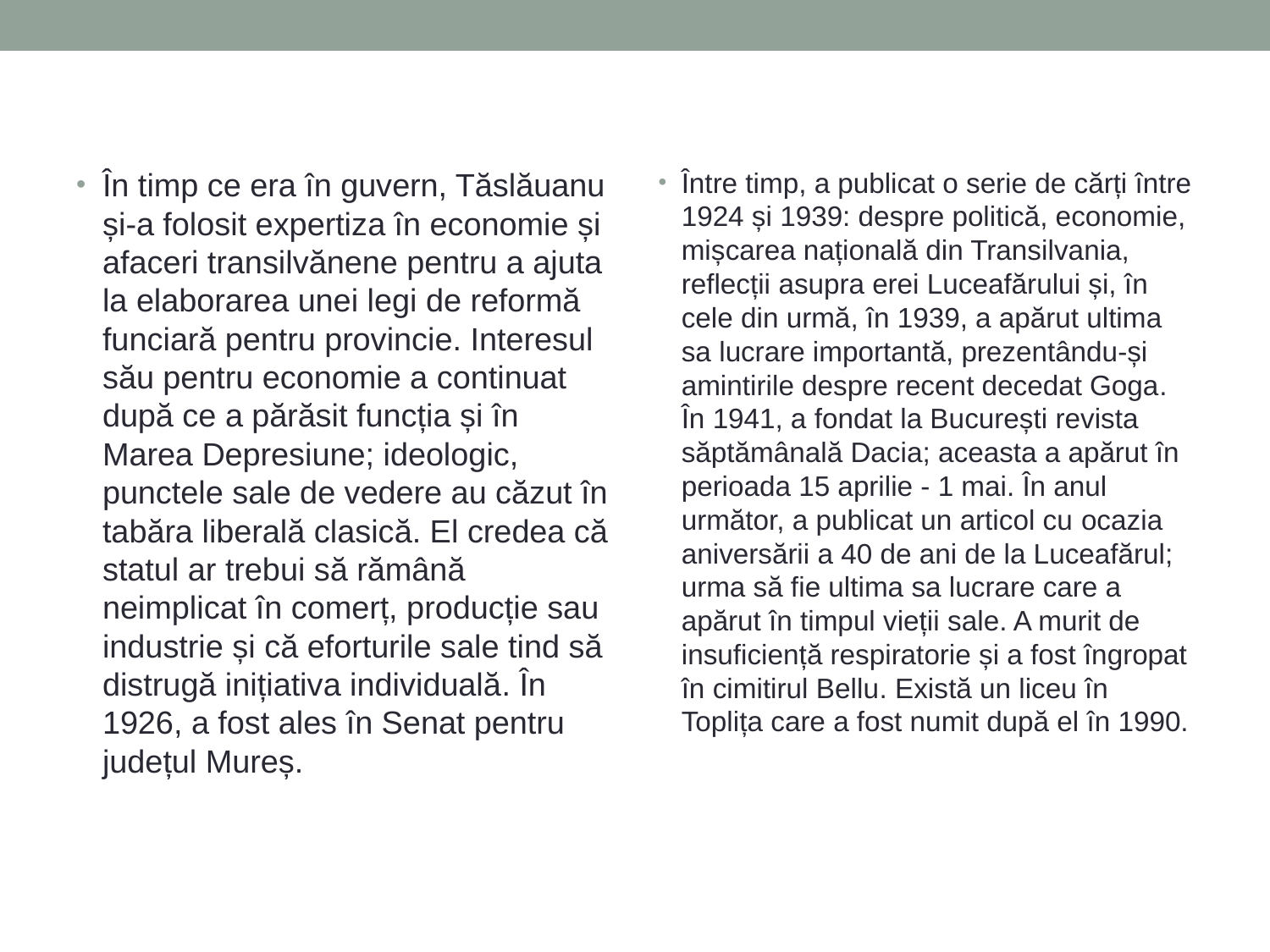

În timp ce era în guvern, Tăslăuanu și-a folosit expertiza în economie și afaceri transilvănene pentru a ajuta la elaborarea unei legi de reformă funciară pentru provincie. Interesul său pentru economie a continuat după ce a părăsit funcția și în Marea Depresiune; ideologic, punctele sale de vedere au căzut în tabăra liberală clasică. El credea că statul ar trebui să rămână neimplicat în comerț, producție sau industrie și că eforturile sale tind să distrugă inițiativa individuală. În 1926, a fost ales în Senat pentru județul Mureș.
Între timp, a publicat o serie de cărți între 1924 și 1939: despre politică, economie, mișcarea națională din Transilvania, reflecții asupra erei Luceafărului și, în cele din urmă, în 1939, a apărut ultima sa lucrare importantă, prezentându-și amintirile despre recent decedat Goga. În 1941, a fondat la București revista săptămânală Dacia; aceasta a apărut în perioada 15 aprilie - 1 mai. În anul următor, a publicat un articol cu ​​ocazia aniversării a 40 de ani de la Luceafărul; urma să fie ultima sa lucrare care a apărut în timpul vieții sale. A murit de insuficiență respiratorie și a fost îngropat în cimitirul Bellu. Există un liceu în Toplița care a fost numit după el în 1990.